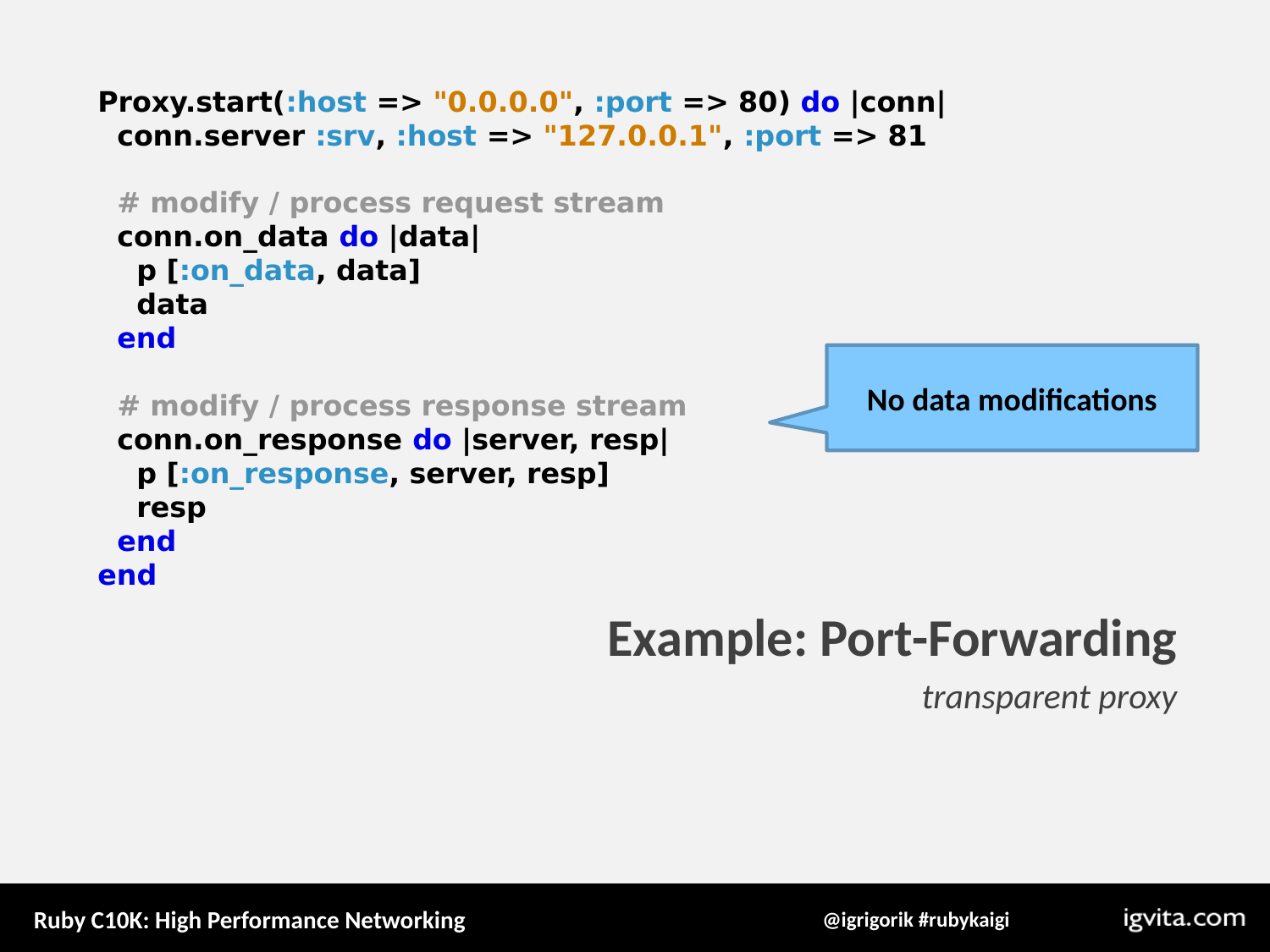

Proxy.start(:host => "0.0.0.0", :port => 80) do |conn|
  conn.server :srv, :host => "127.0.0.1", :port => 81
  # modify / process request stream
  conn.on_data do |data|
    p [:on_data, data]
    data
  end
  # modify / process response stream
  conn.on_response do |server, resp|
    p [:on_response, server, resp]
    resp
  end
end
No data modifications
Example: Port-Forwarding
transparent proxy